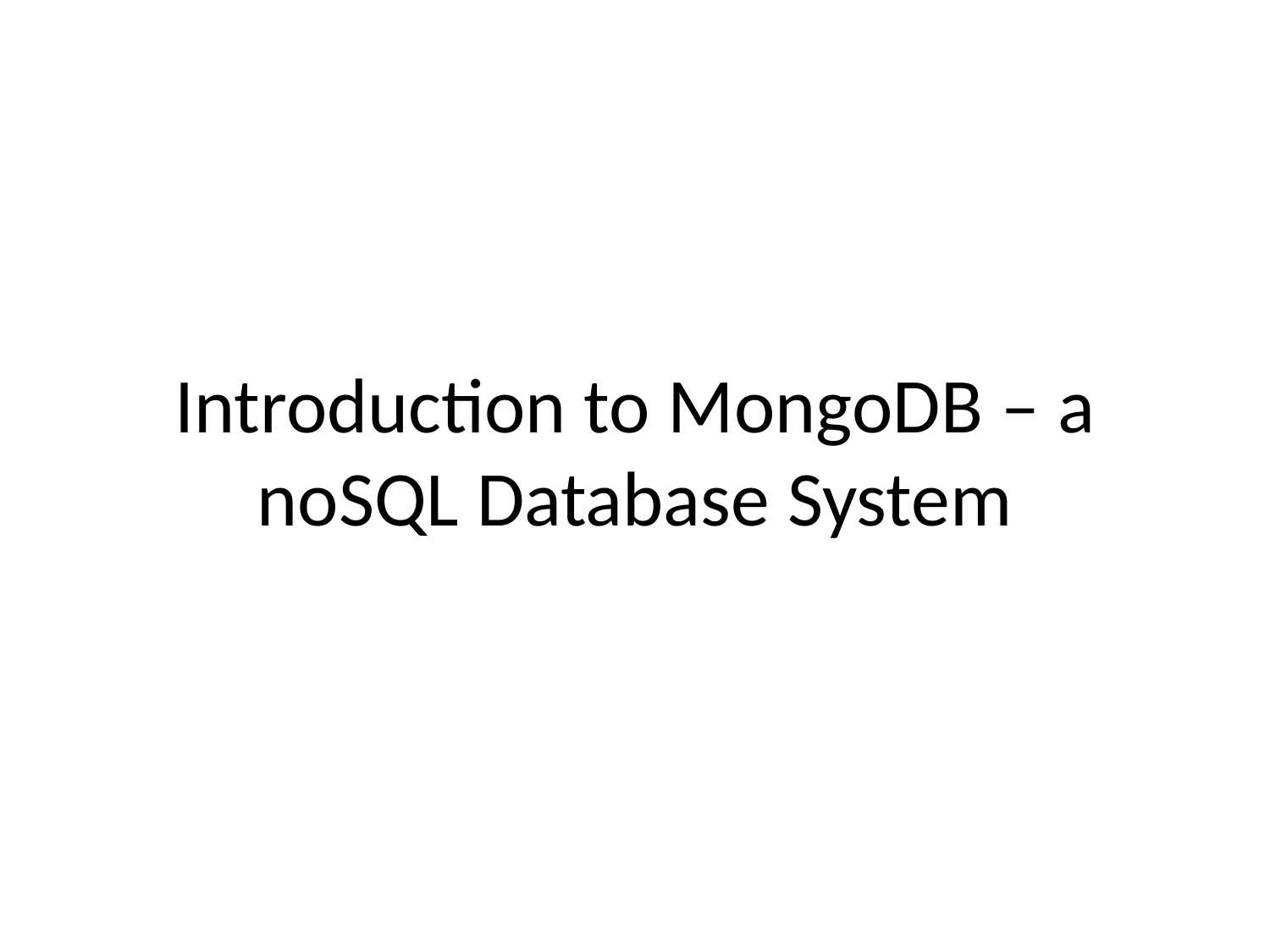

# Introduction to MongoDB – a noSQL Database System